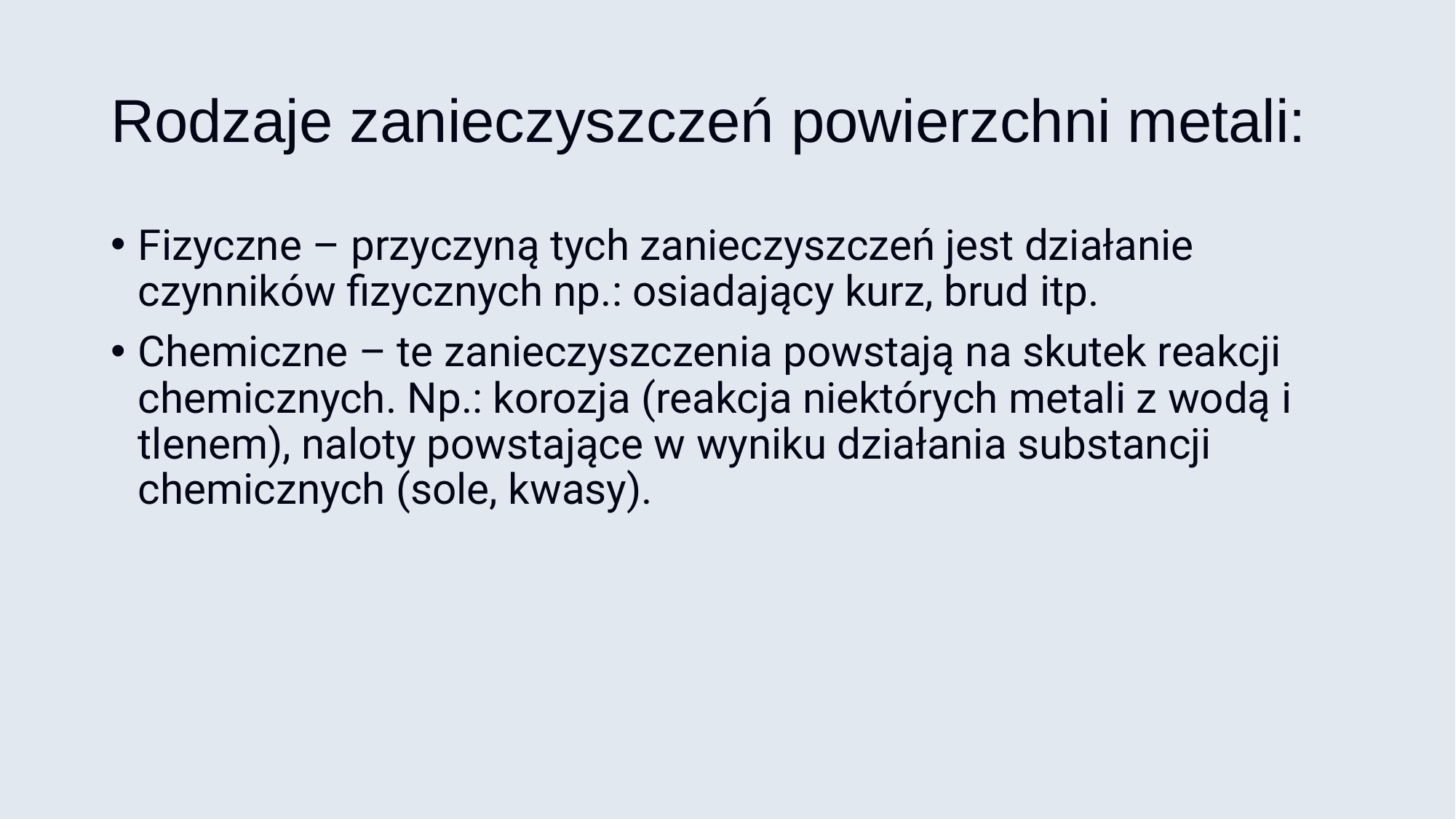

# Rodzaje zanieczyszczeń powierzchni metali:
Fizyczne – przyczyną tych zanieczyszczeń jest działanie czynników fizycznych np.: osiadający kurz, brud itp.
Chemiczne – te zanieczyszczenia powstają na skutek reakcji chemicznych. Np.: korozja (reakcja niektórych metali z wodą i tlenem), naloty powstające w wyniku działania substancji chemicznych (sole, kwasy).